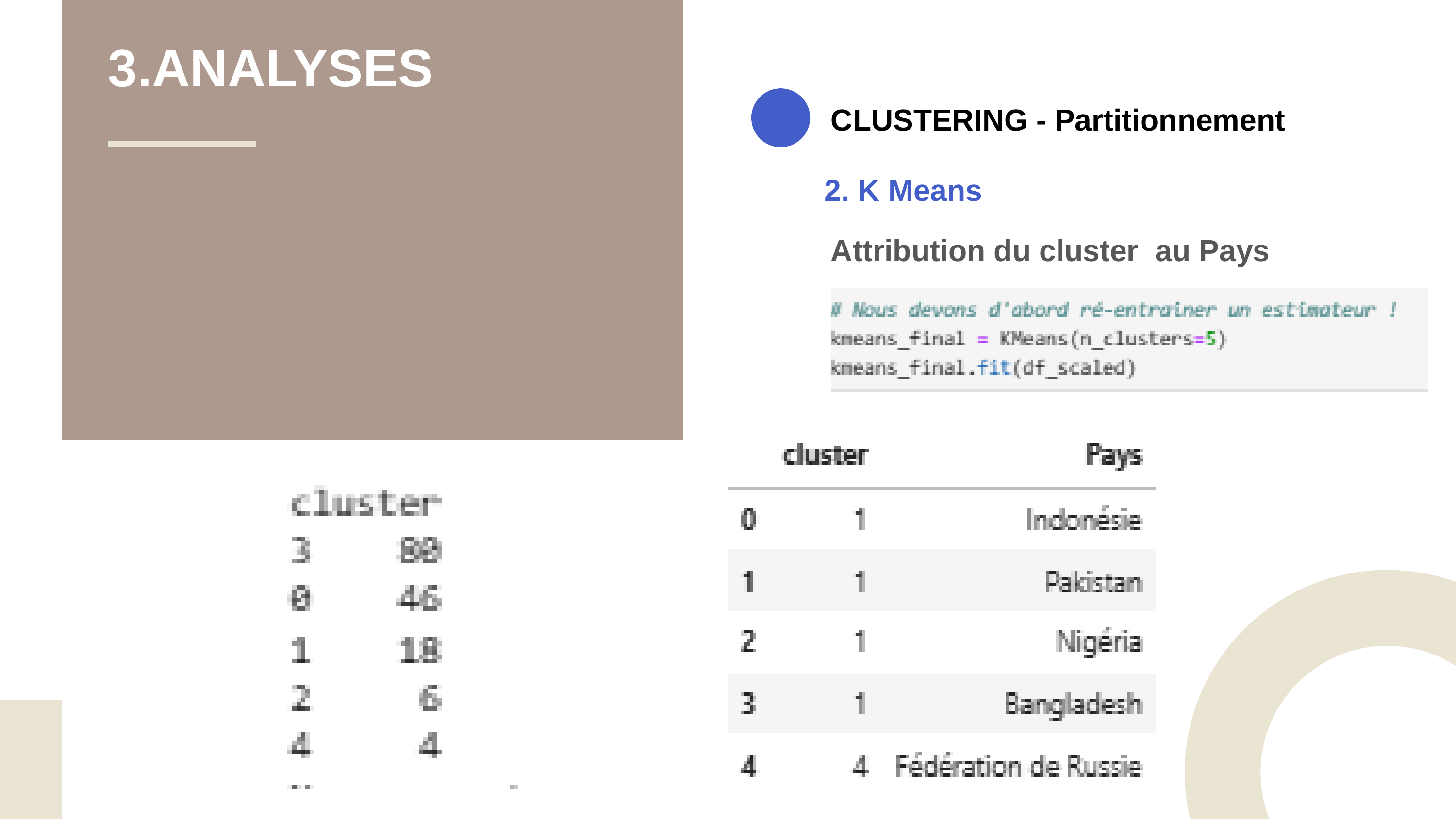

3.ANALYSES

CLUSTERING - Partitionnement

2. K Means
Attribution du cluster  au Pays